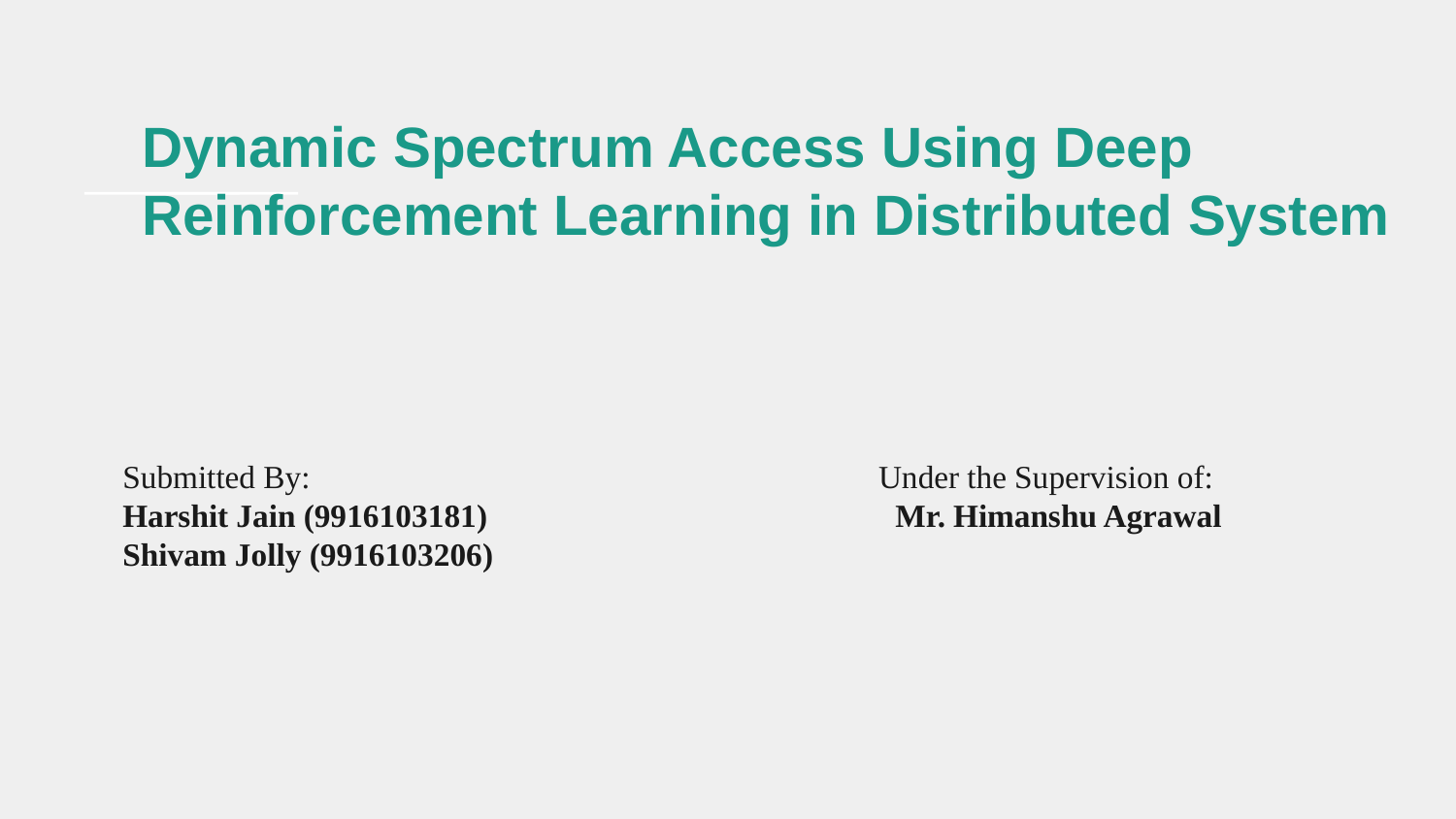

Dynamic Spectrum Access Using Deep
Reinforcement Learning in Distributed System

# Submitted By:                                                                       Under the Supervision of: Harshit Jain (9916103181)                                                   Mr. Himanshu Agrawal Shivam Jolly (9916103206)